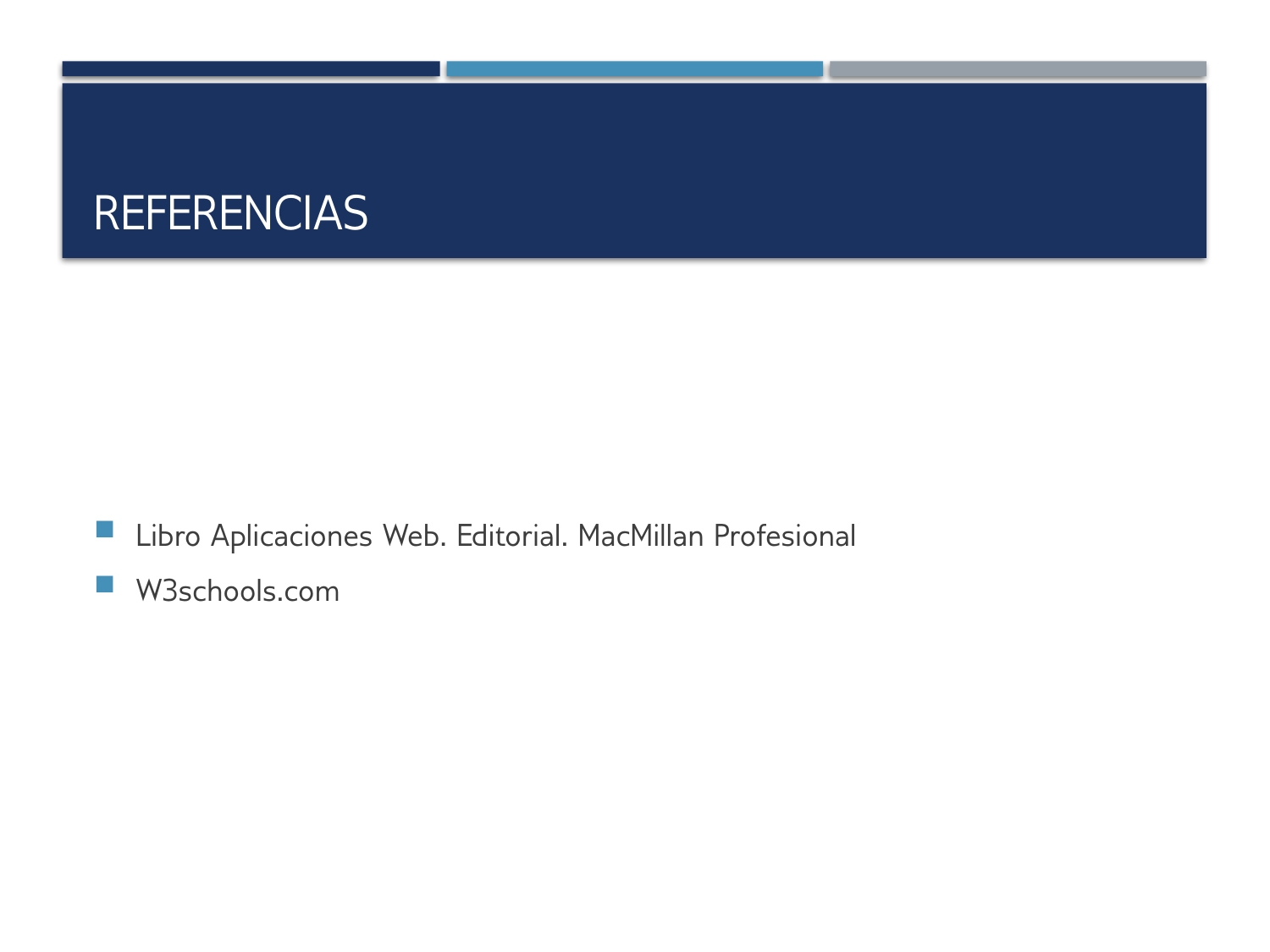

# Referencias
Libro Aplicaciones Web. Editorial. MacMillan Profesional
W3schools.com